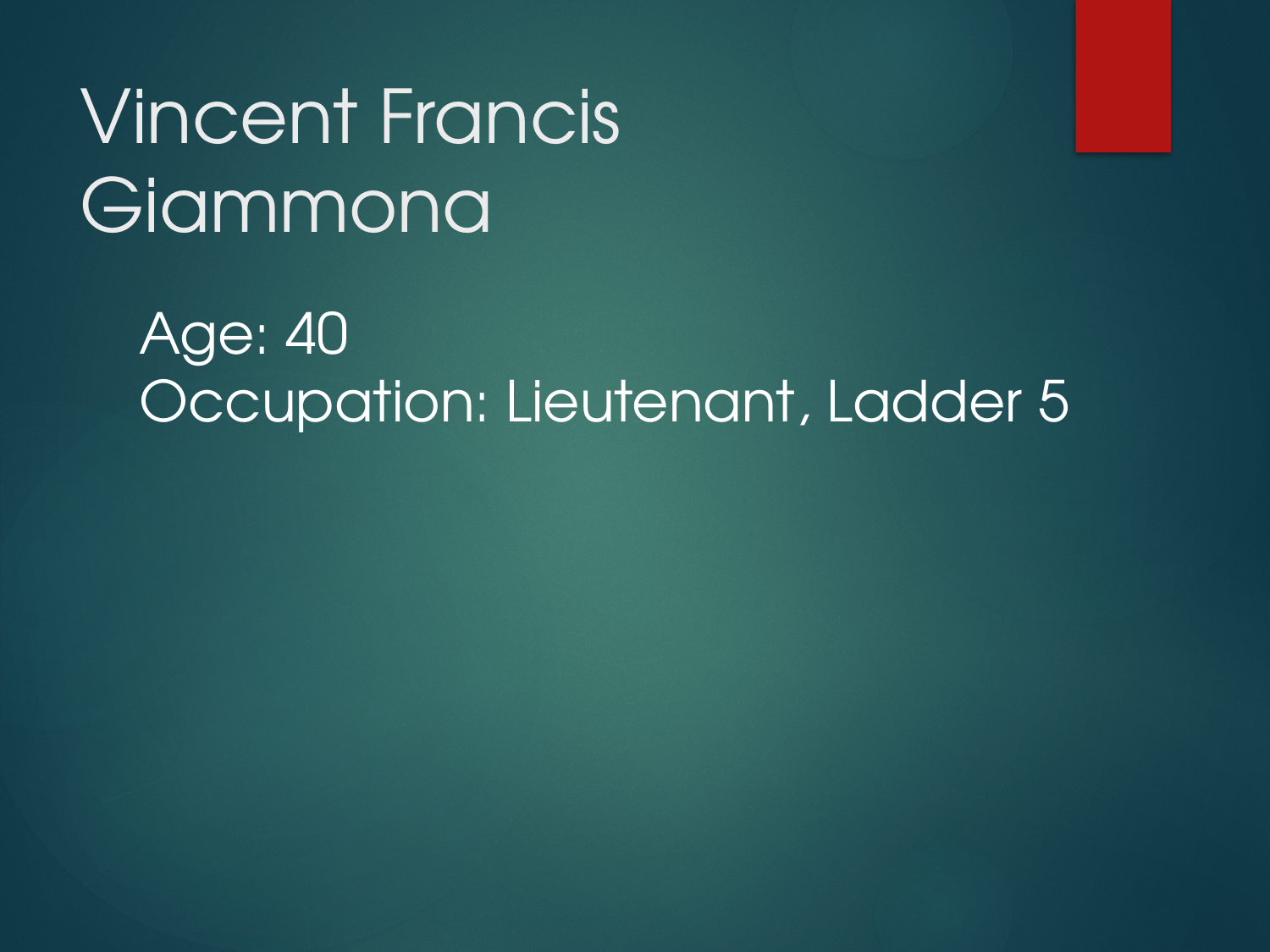

# Vincent Francis Giammona

Age: 40
Occupation: Lieutenant, Ladder 5